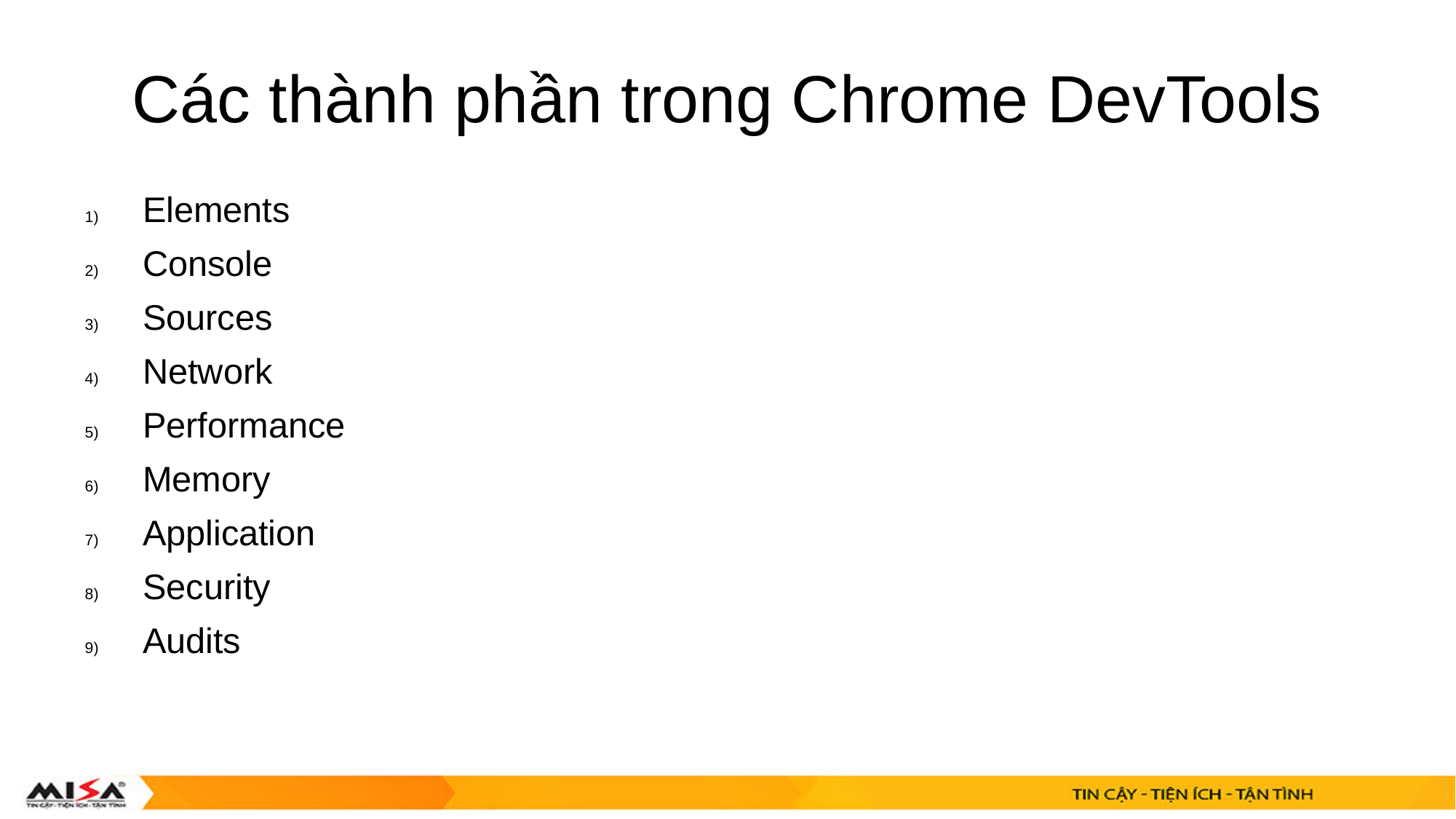

# Các thành phần trong Chrome DevTools
Elements
Console
Sources
Network
Performance
Memory
Application
Security
Audits